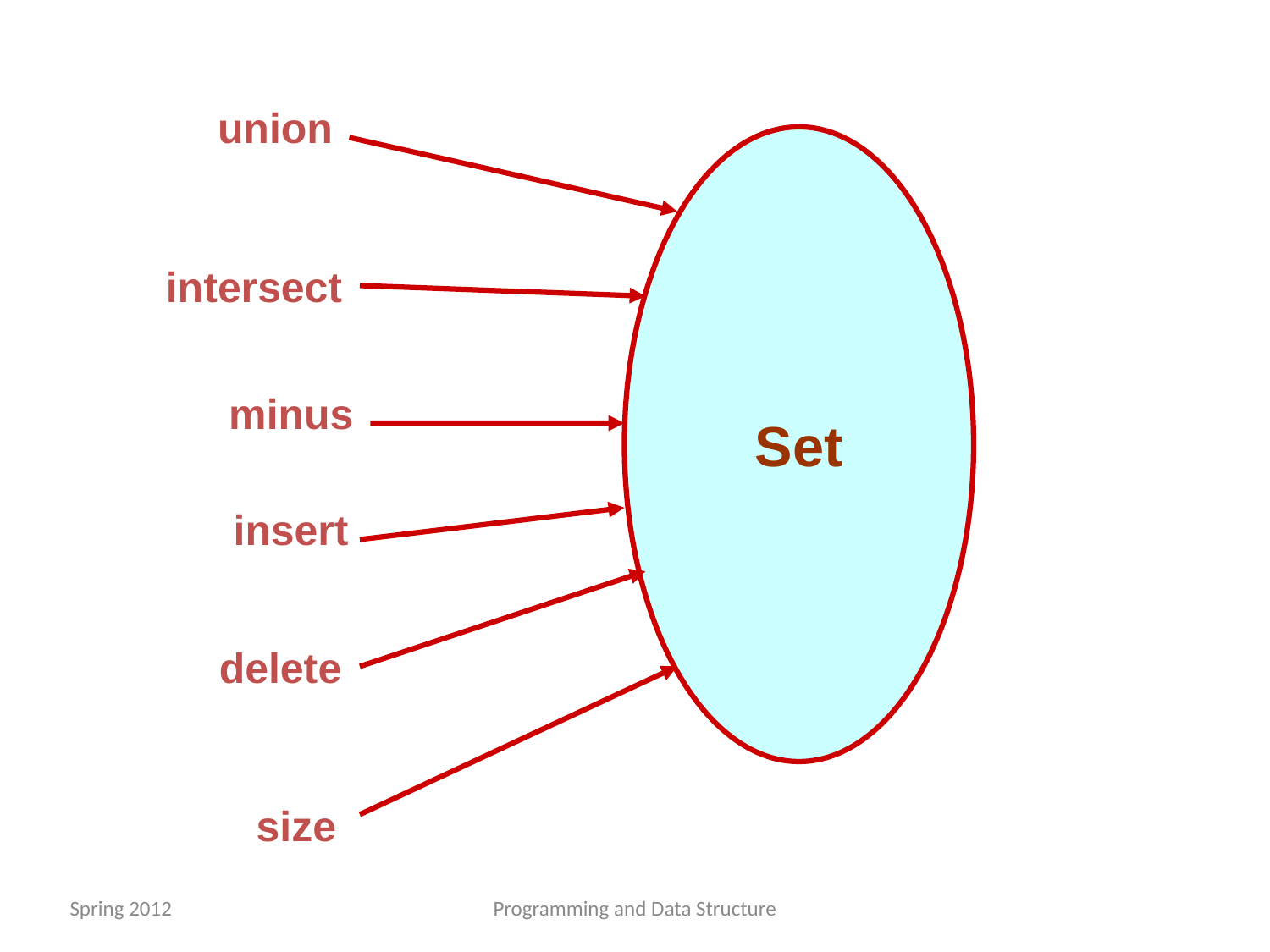

union

Set

intersect

minus

insert

delete

size
43
Spring 2012
Programming and Data Structure